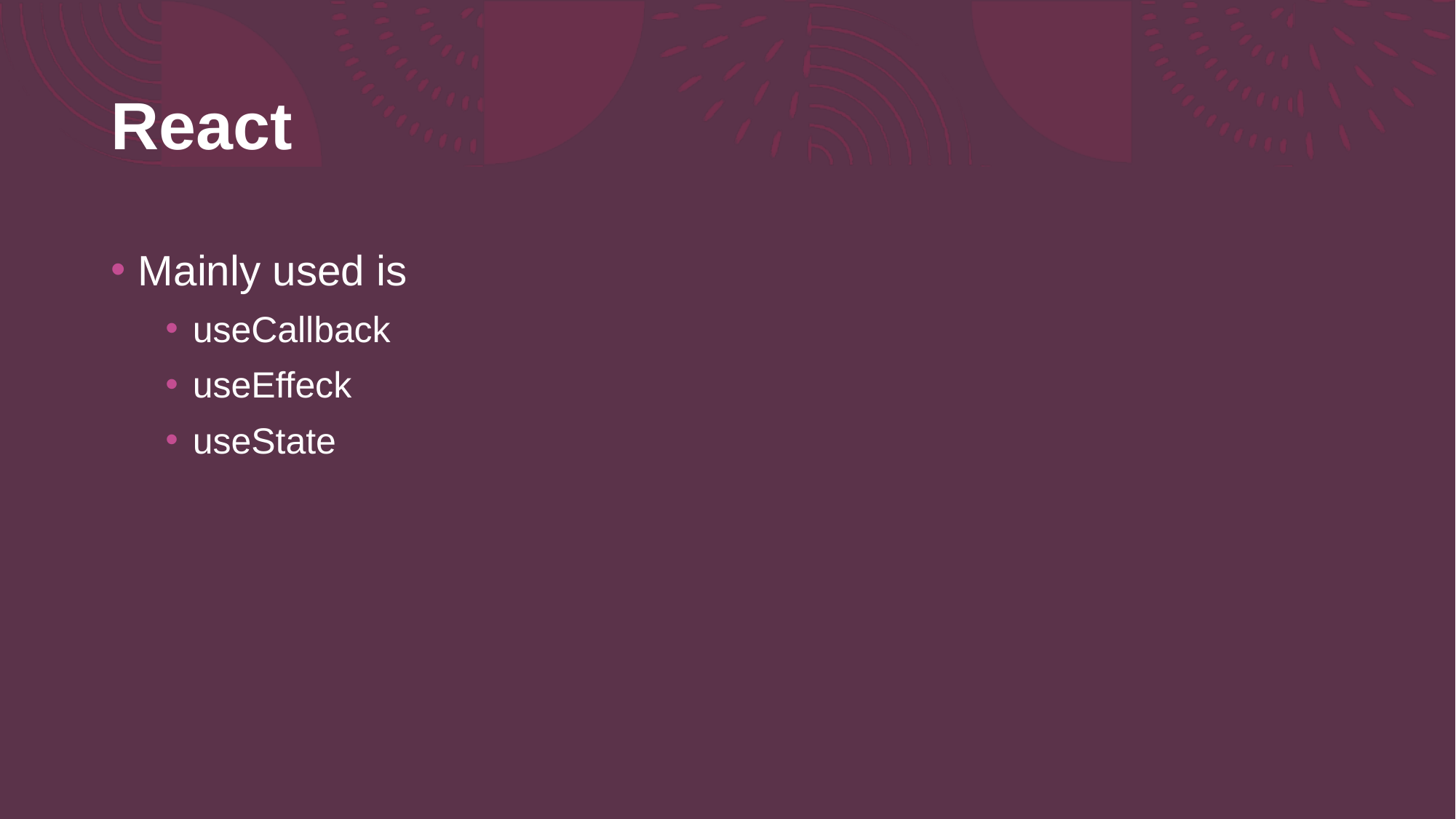

# React
Mainly used is
useCallback
useEffeck
useState